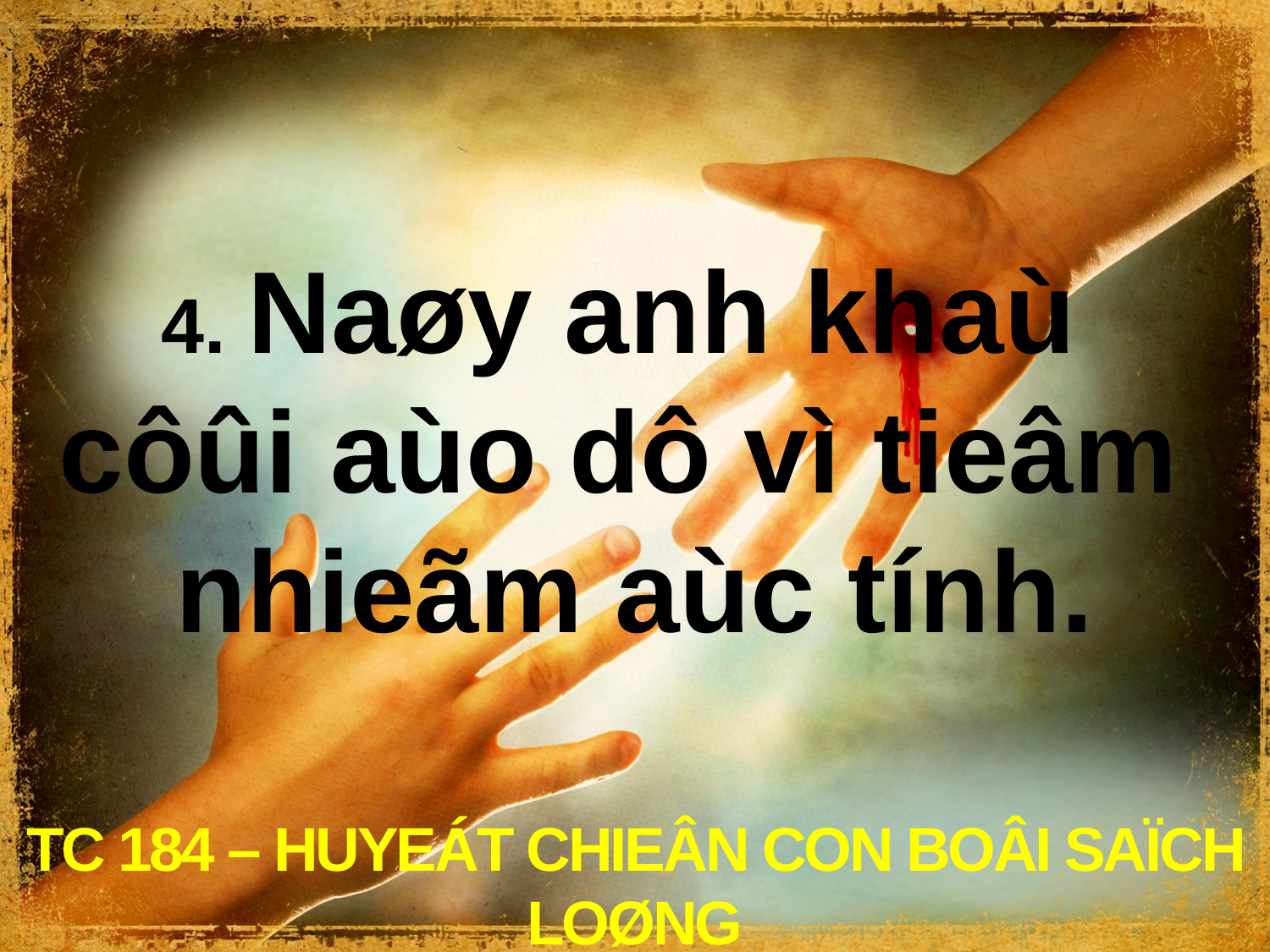

4. Naøy anh khaù
côûi aùo dô vì tieâm
nhieãm aùc tính.
TC 184 – HUYEÁT CHIEÂN CON BOÂI SAÏCH LOØNG